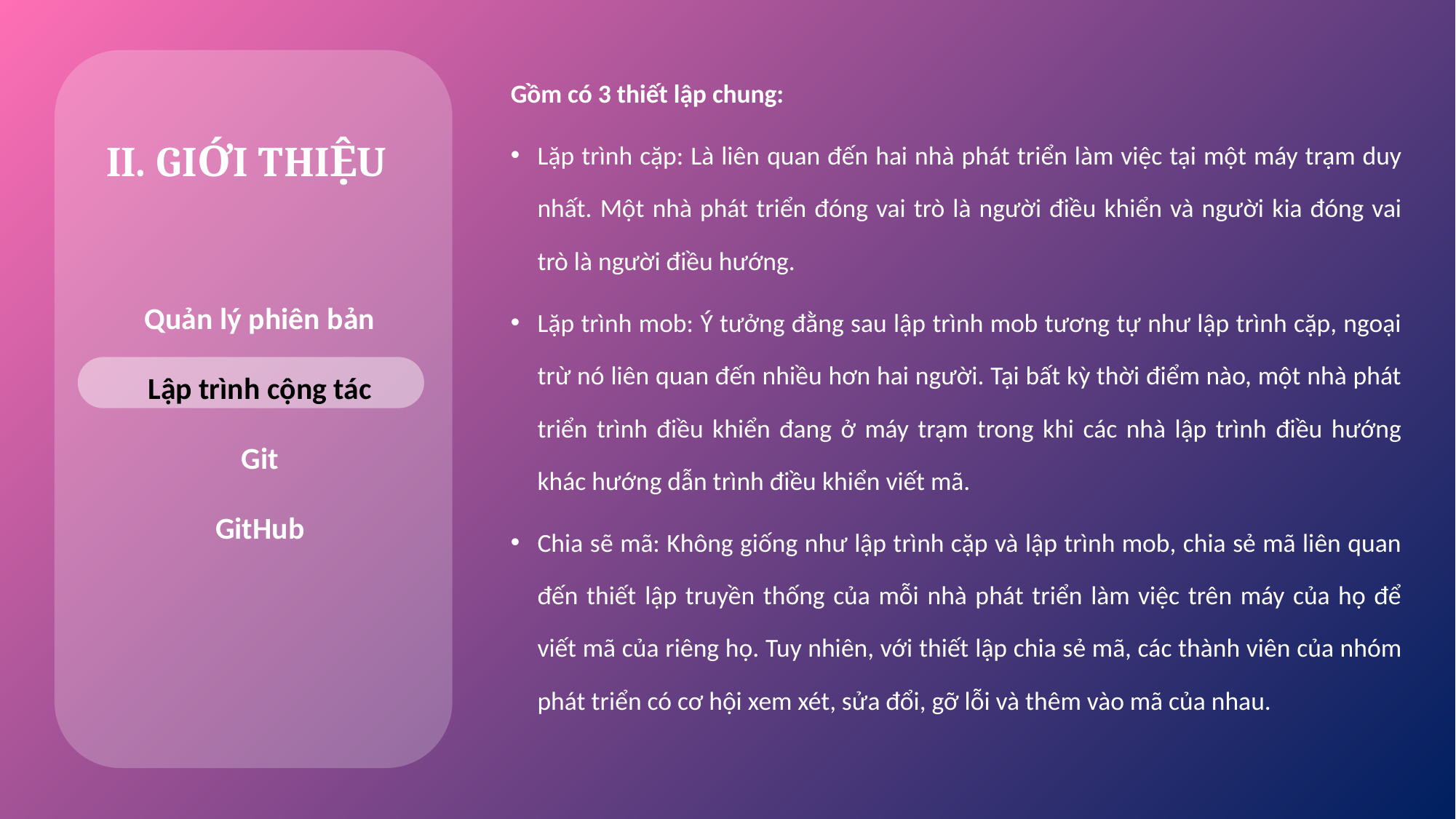

Gồm có 3 thiết lập chung:
Lặp trình cặp: Là liên quan đến hai nhà phát triển làm việc tại một máy trạm duy nhất. Một nhà phát triển đóng vai trò là người điều khiển và người kia đóng vai trò là người điều hướng.
Lặp trình mob: Ý tưởng đằng sau lập trình mob tương tự như lập trình cặp, ngoại trừ nó liên quan đến nhiều hơn hai người. Tại bất kỳ thời điểm nào, một nhà phát triển trình điều khiển đang ở máy trạm trong khi các nhà lập trình điều hướng khác hướng dẫn trình điều khiển viết mã.
Chia sẽ mã: Không giống như lập trình cặp và lập trình mob, chia sẻ mã liên quan đến thiết lập truyền thống của mỗi nhà phát triển làm việc trên máy của họ để viết mã của riêng họ. Tuy nhiên, với thiết lập chia sẻ mã, các thành viên của nhóm phát triển có cơ hội xem xét, sửa đổi, gỡ lỗi và thêm vào mã của nhau.
II. GIỚI THIỆU
Quản lý phiên bản
Lập trình cộng tác
Git
GitHub